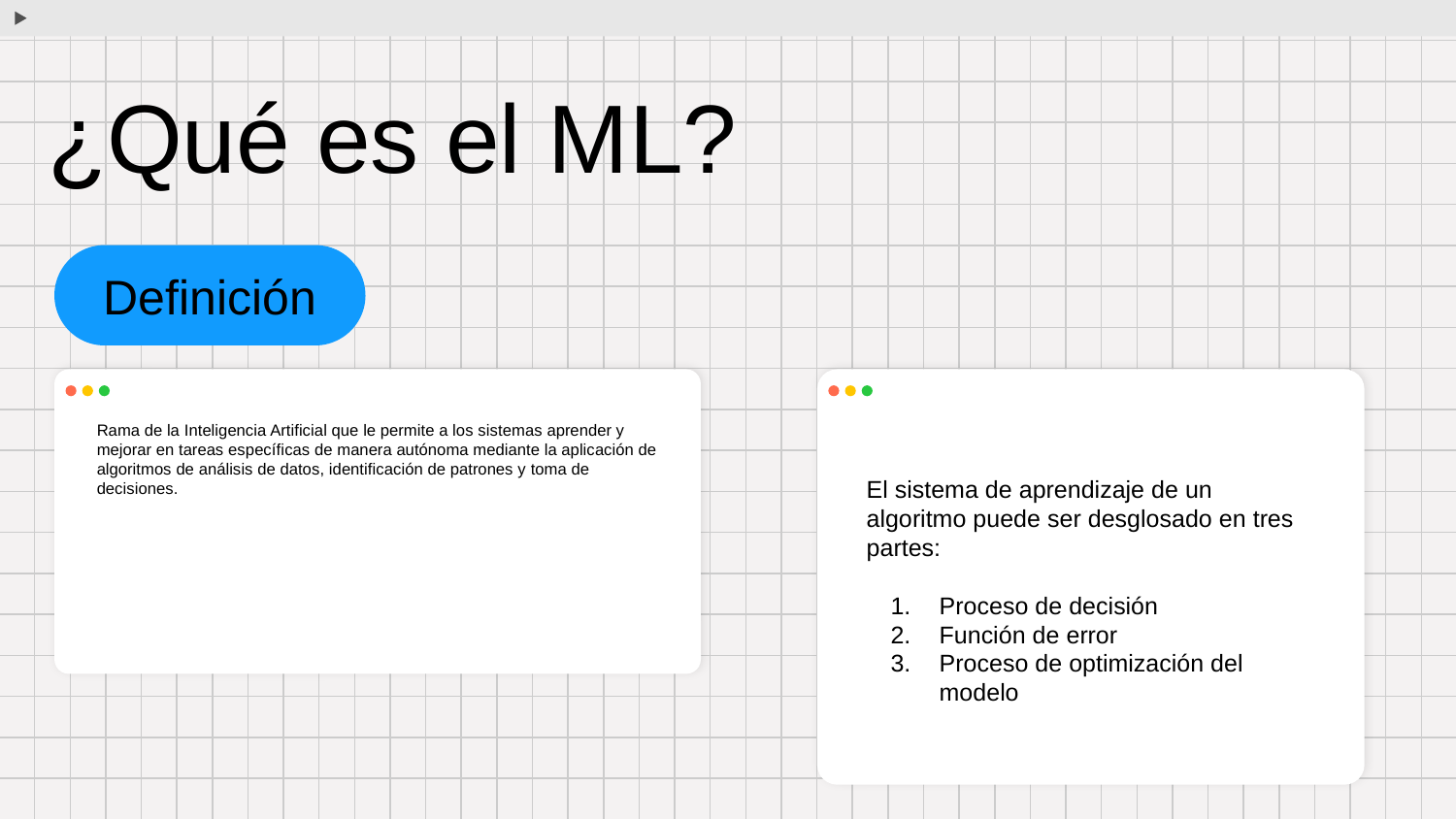

# ¿Qué es el ML?
Definición

Rama de la Inteligencia Artificial que le permite a los sistemas aprender y mejorar en tareas específicas de manera autónoma mediante la aplicación de algoritmos de análisis de datos, identificación de patrones y toma de decisiones.

El sistema de aprendizaje de un algoritmo puede ser desglosado en tres partes:

Proceso de decisión
Función de error
Proceso de optimización del modelo